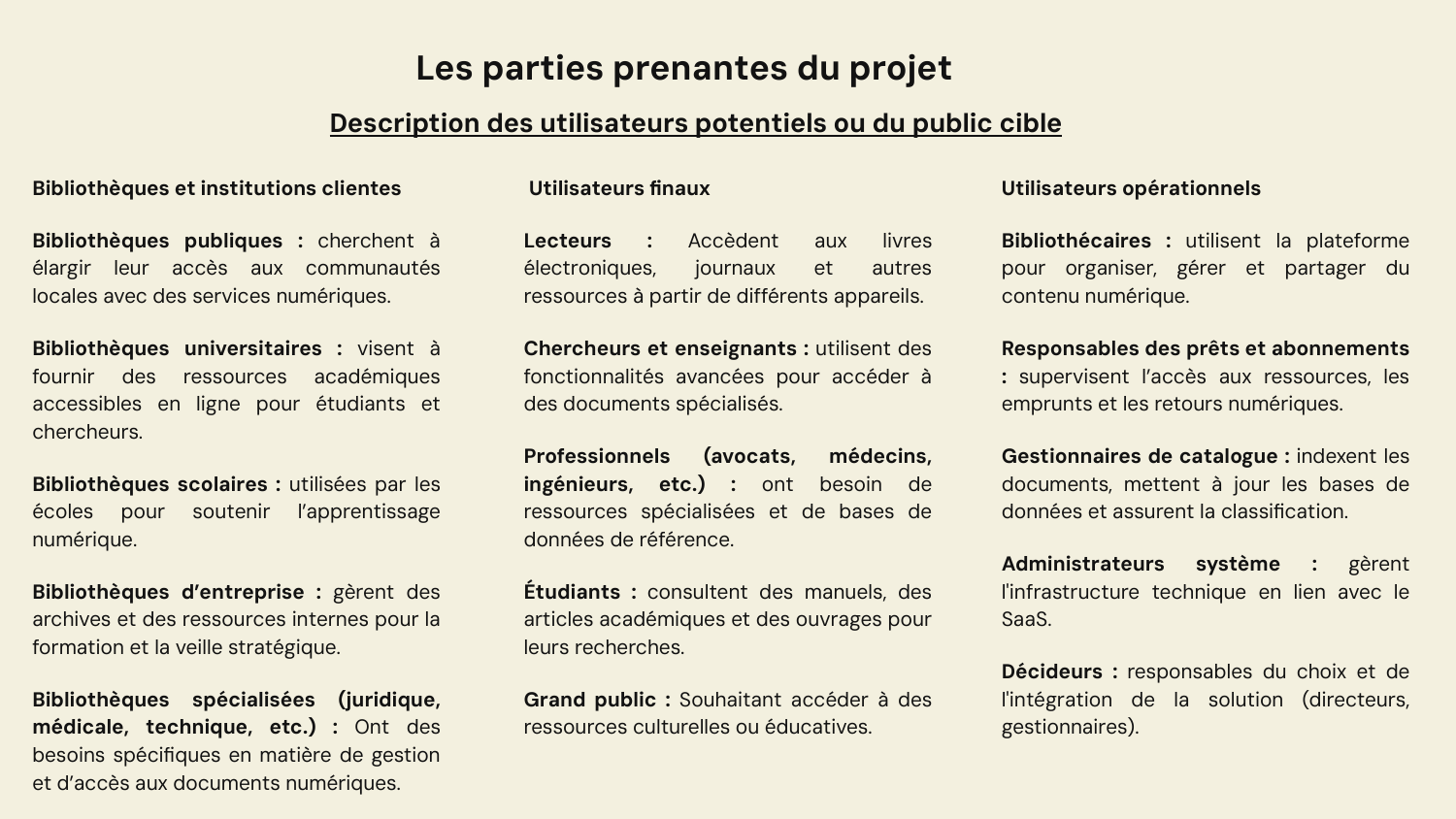

Les parties prenantes du projet
Description des utilisateurs potentiels ou du public cible
Bibliothèques et institutions clientes
Bibliothèques publiques : cherchent à élargir leur accès aux communautés locales avec des services numériques.
Bibliothèques universitaires : visent à fournir des ressources académiques accessibles en ligne pour étudiants et chercheurs.
Bibliothèques scolaires : utilisées par les écoles pour soutenir l’apprentissage numérique.
Bibliothèques d’entreprise : gèrent des archives et des ressources internes pour la formation et la veille stratégique.
Bibliothèques spécialisées (juridique, médicale, technique, etc.) : Ont des besoins spécifiques en matière de gestion et d’accès aux documents numériques.
 Utilisateurs finaux
Lecteurs : Accèdent aux livres électroniques, journaux et autres ressources à partir de différents appareils.
Chercheurs et enseignants : utilisent des fonctionnalités avancées pour accéder à des documents spécialisés.
Professionnels (avocats, médecins, ingénieurs, etc.) : ont besoin de ressources spécialisées et de bases de données de référence.
Étudiants : consultent des manuels, des articles académiques et des ouvrages pour leurs recherches.
Grand public : Souhaitant accéder à des ressources culturelles ou éducatives.
Utilisateurs opérationnels
Bibliothécaires : utilisent la plateforme pour organiser, gérer et partager du contenu numérique.
Responsables des prêts et abonnements : supervisent l’accès aux ressources, les emprunts et les retours numériques.
Gestionnaires de catalogue : indexent les documents, mettent à jour les bases de données et assurent la classification.
Administrateurs système : gèrent l'infrastructure technique en lien avec le SaaS.
Décideurs : responsables du choix et de l'intégration de la solution (directeurs, gestionnaires).